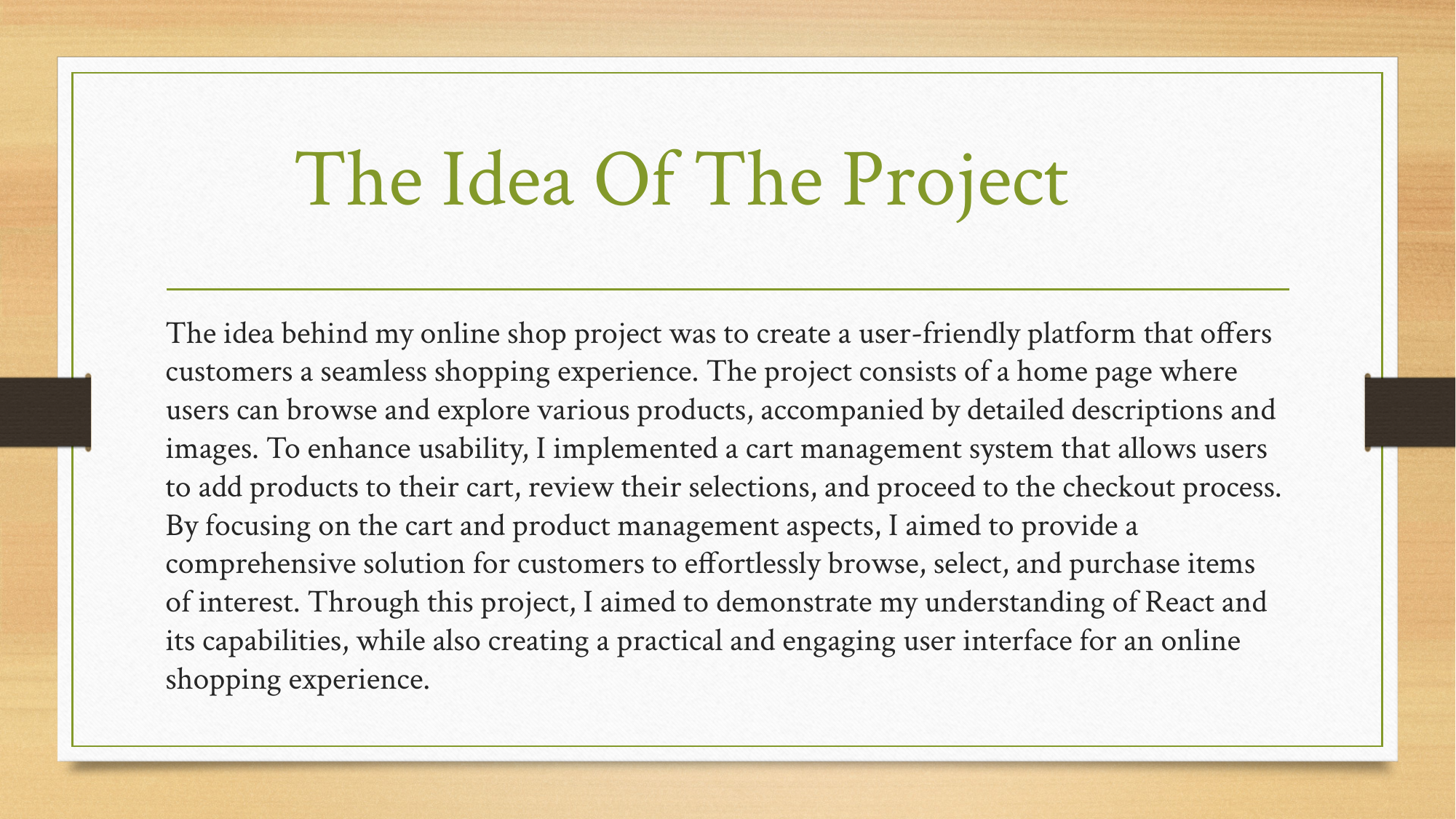

The Idea Of The Project
The idea behind my online shop project was to create a user-friendly platform that offers customers a seamless shopping experience. The project consists of a home page where users can browse and explore various products, accompanied by detailed descriptions and images. To enhance usability, I implemented a cart management system that allows users to add products to their cart, review their selections, and proceed to the checkout process. By focusing on the cart and product management aspects, I aimed to provide a comprehensive solution for customers to effortlessly browse, select, and purchase items of interest. Through this project, I aimed to demonstrate my understanding of React and its capabilities, while also creating a practical and engaging user interface for an online shopping experience.